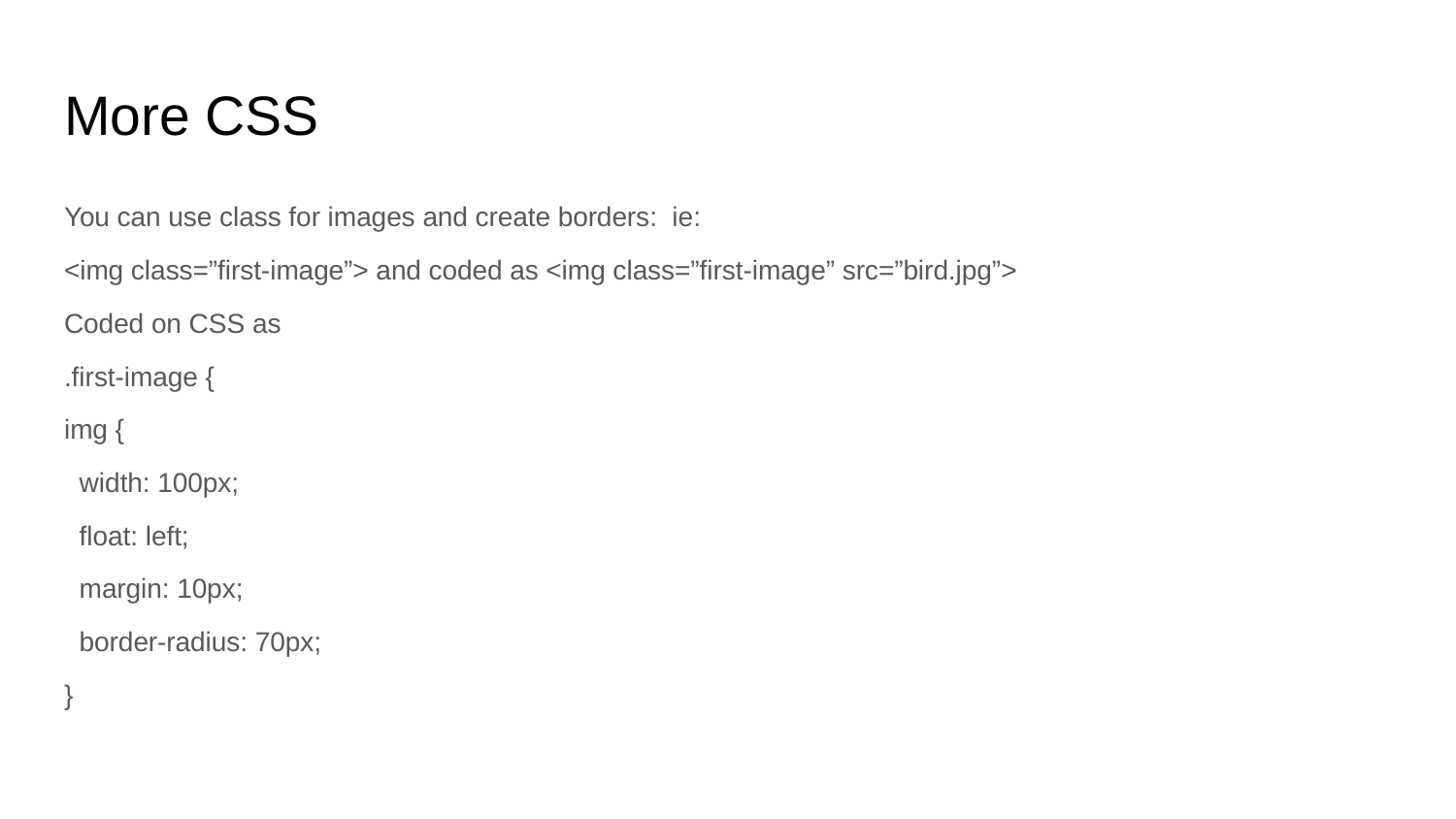

# More CSS
You can use class for images and create borders:  ie:
<img class=”first-image”> and coded as <img class=”first-image” src=”bird.jpg”>
Coded on CSS as
.first-image {
img {
  width: 100px;
  float: left;
  margin: 10px;
  border-radius: 70px;
}